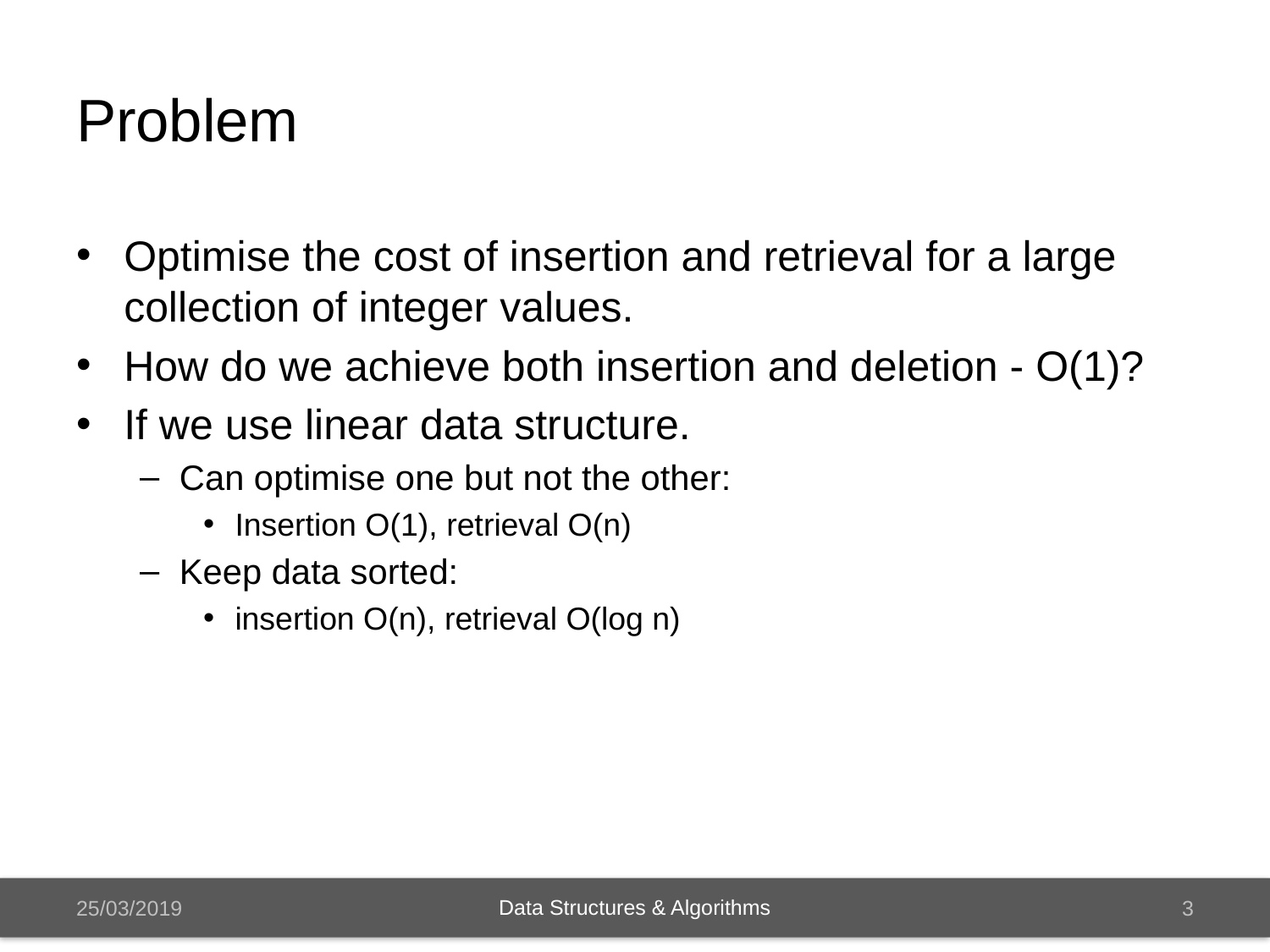

# Problem
Optimise the cost of insertion and retrieval for a large collection of integer values.
How do we achieve both insertion and deletion - O(1)?
If we use linear data structure.
Can optimise one but not the other:
Insertion O(1), retrieval O(n)
Keep data sorted:
insertion O(n), retrieval O(log n)

25/03/2019
3